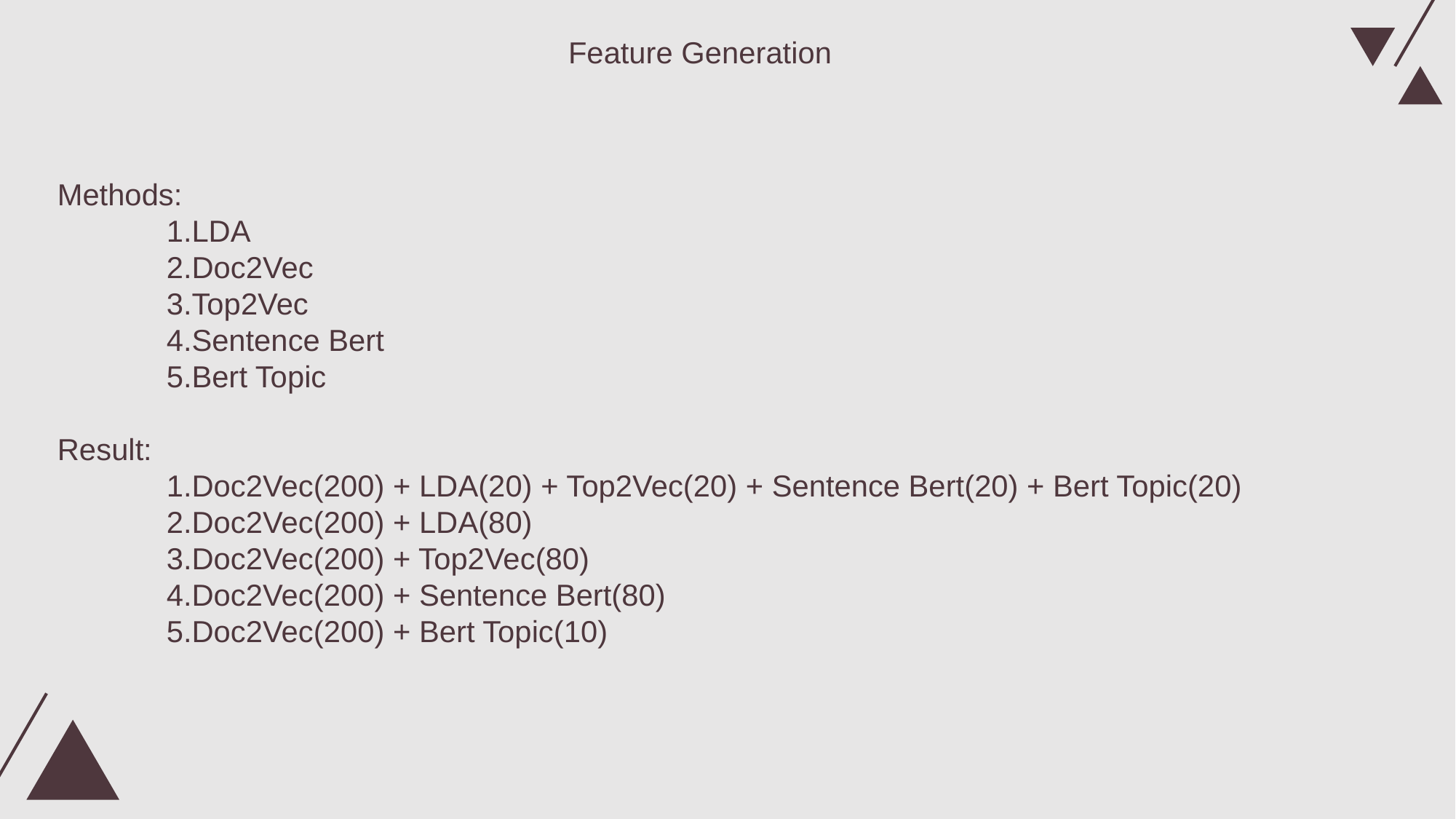

Feature Generation

Methods:
	1.LDA
	2.Doc2Vec
	3.Top2Vec
	4.Sentence Bert
	5.Bert Topic

Result:
	1.Doc2Vec(200) + LDA(20) + Top2Vec(20) + Sentence Bert(20) + Bert Topic(20)
	2.Doc2Vec(200) + LDA(80)
	3.Doc2Vec(200) + Top2Vec(80)
	4.Doc2Vec(200) + Sentence Bert(80)
	5.Doc2Vec(200) + Bert Topic(10)